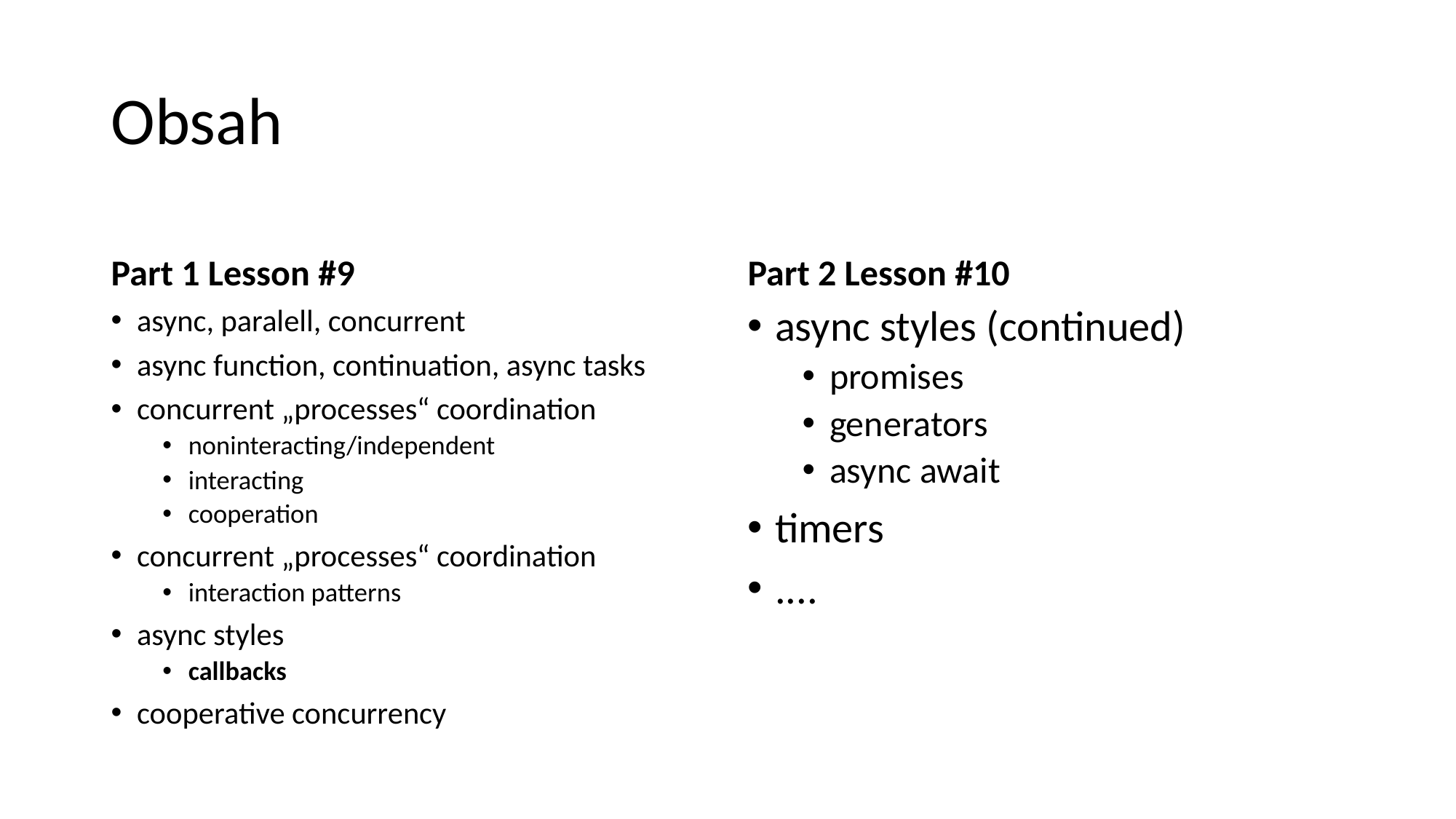

# Obsah
Part 1 Lesson #9
Part 2 Lesson #10
async, paralell, concurrent
async function, continuation, async tasks
concurrent „processes“ coordination
noninteracting/independent
interacting
cooperation
concurrent „processes“ coordination
interaction patterns
async styles
callbacks
cooperative concurrency

async styles (continued)
promises
generators
async await
timers
....